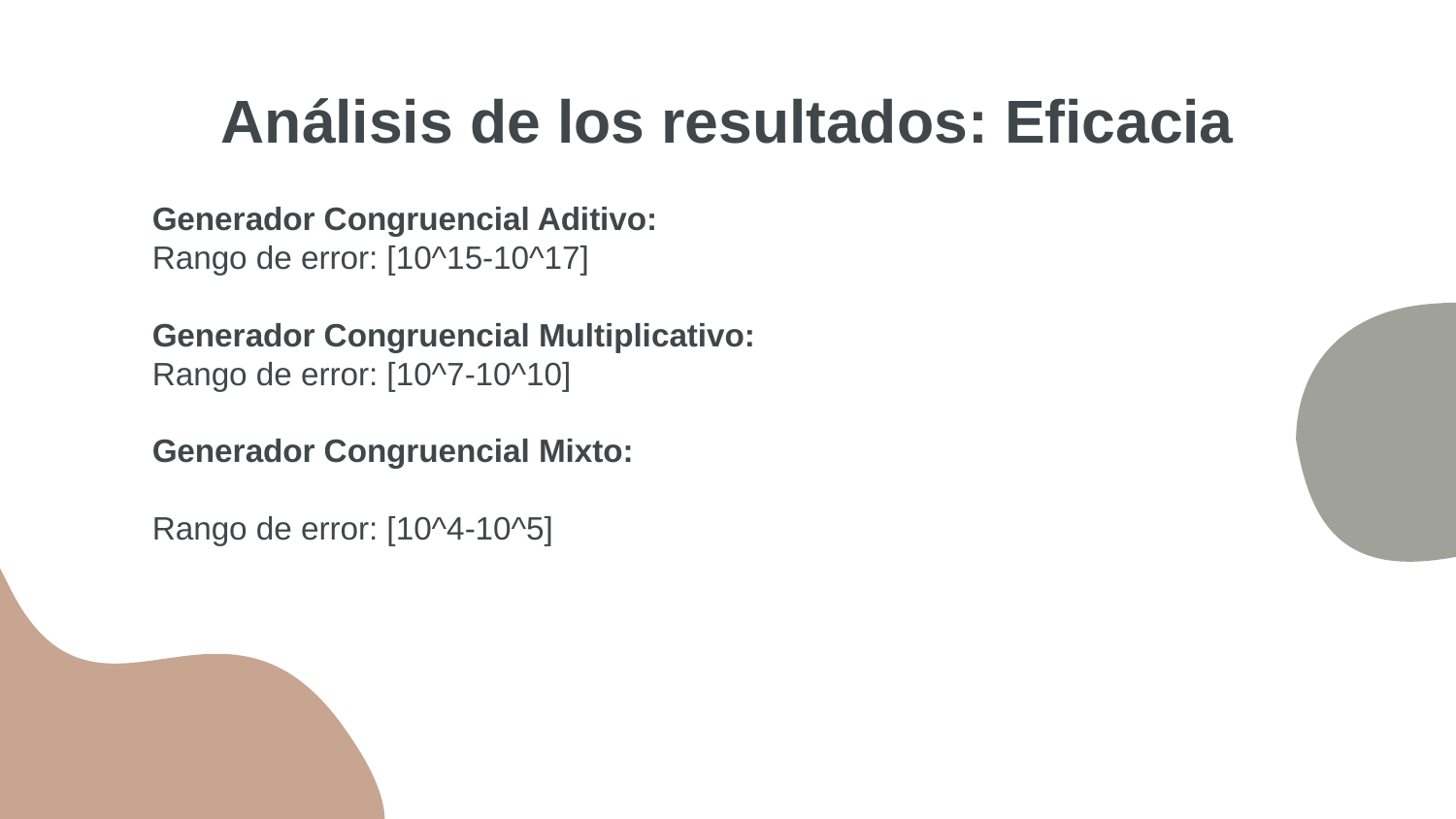

# Análisis de los resultados: Eficacia
Generador Congruencial Aditivo:
Rango de error: [10^15-10^17]
Generador Congruencial Multiplicativo:
Rango de error: [10^7-10^10]

Generador Congruencial Mixto:
Rango de error: [10^4-10^5]